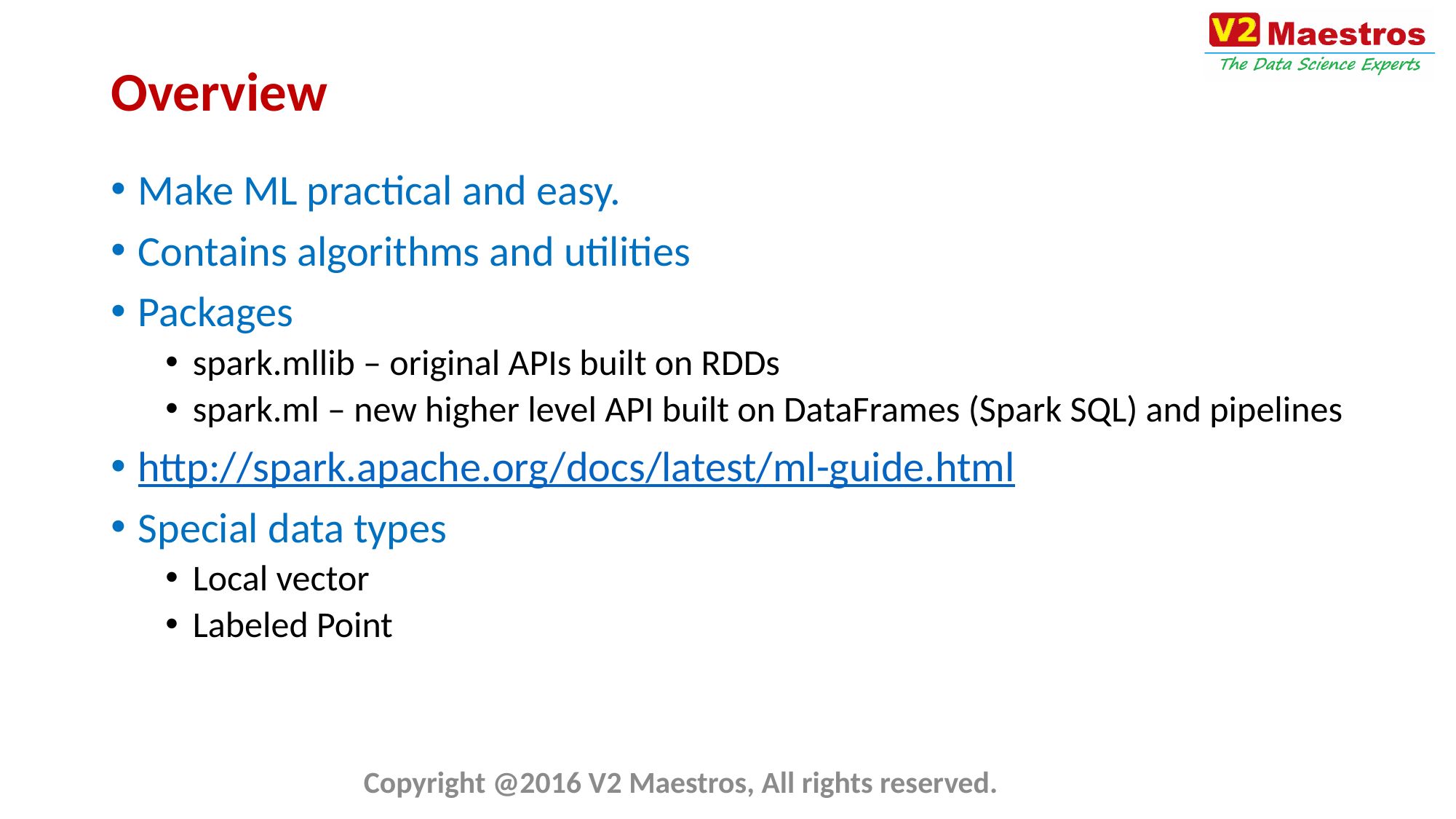

# Overview
Make ML practical and easy.
Contains algorithms and utilities
Packages
spark.mllib – original APIs built on RDDs
spark.ml – new higher level API built on DataFrames (Spark SQL) and pipelines
http://spark.apache.org/docs/latest/ml-guide.html
Special data types
Local vector
Labeled Point

Copyright @2016 V2 Maestros, All rights reserved.